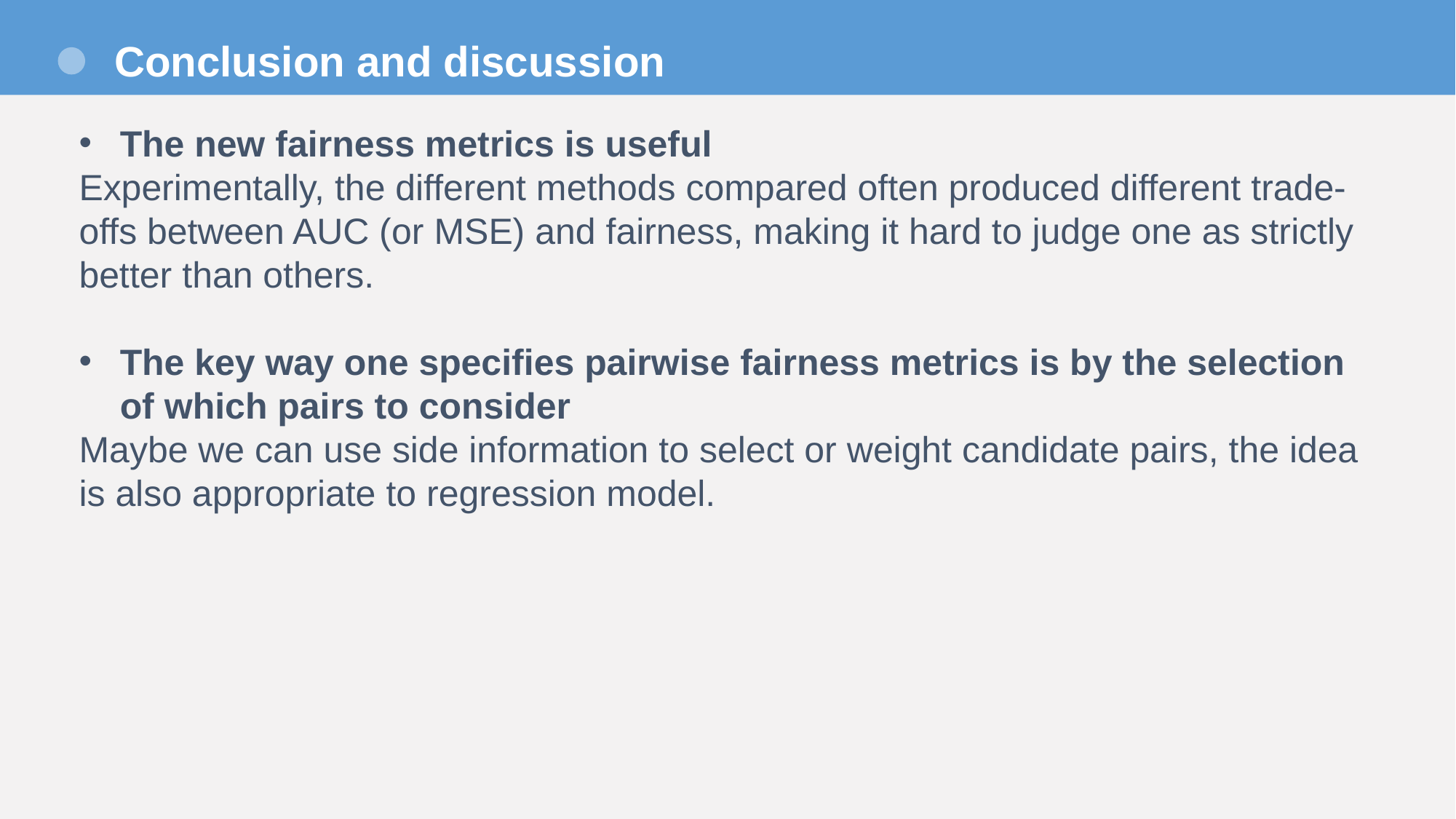

# Conclusion and discussion
The new fairness metrics is useful
Experimentally, the different methods compared often produced different trade-offs between AUC (or MSE) and fairness, making it hard to judge one as strictly better than others.

The key way one specifies pairwise fairness metrics is by the selection of which pairs to consider
Maybe we can use side information to select or weight candidate pairs, the idea is also appropriate to regression model.